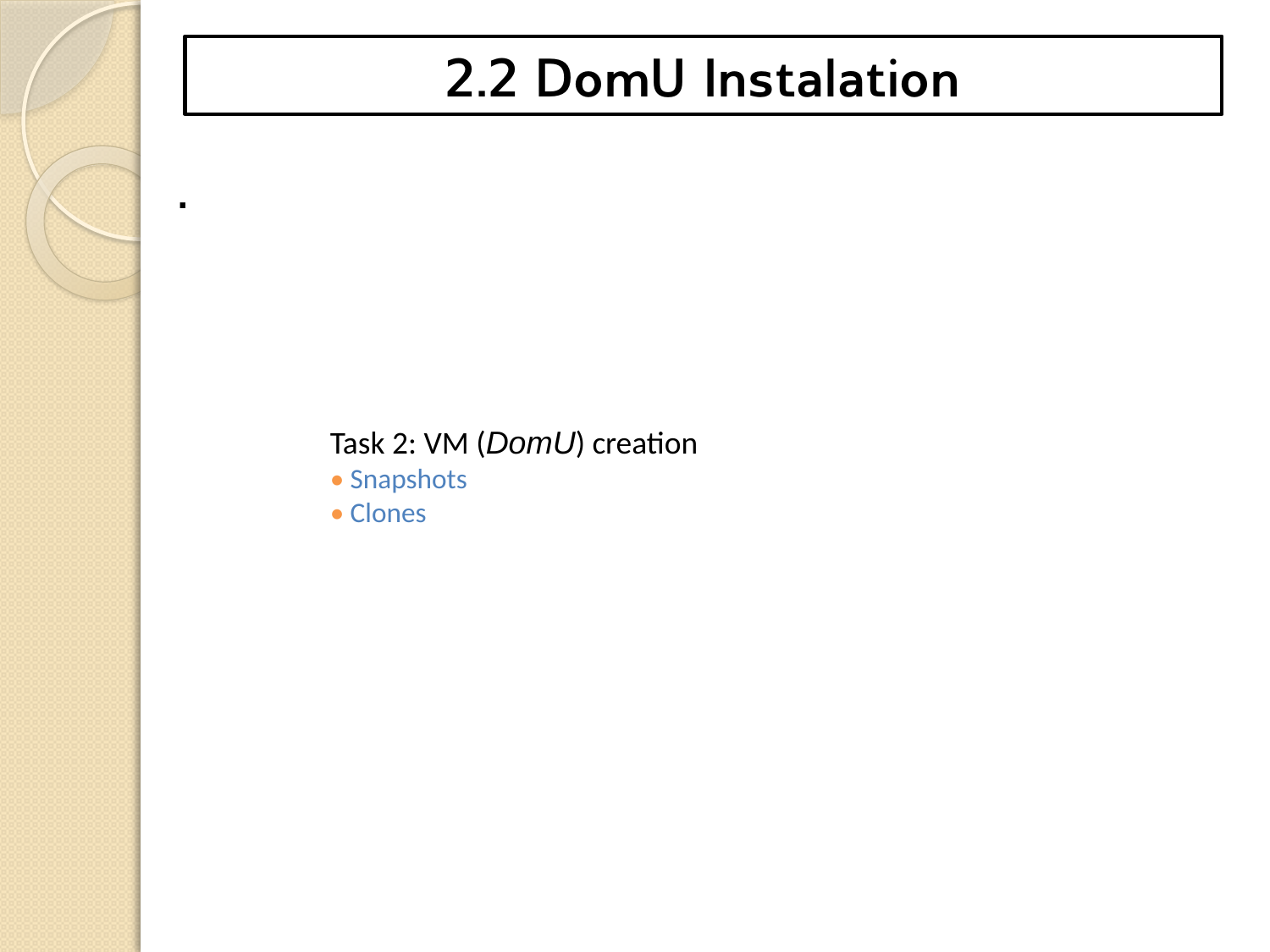

# 2.2 DomU Instalation
.

Task 2: VM (DomU) creation
• Snapshots
• Clones